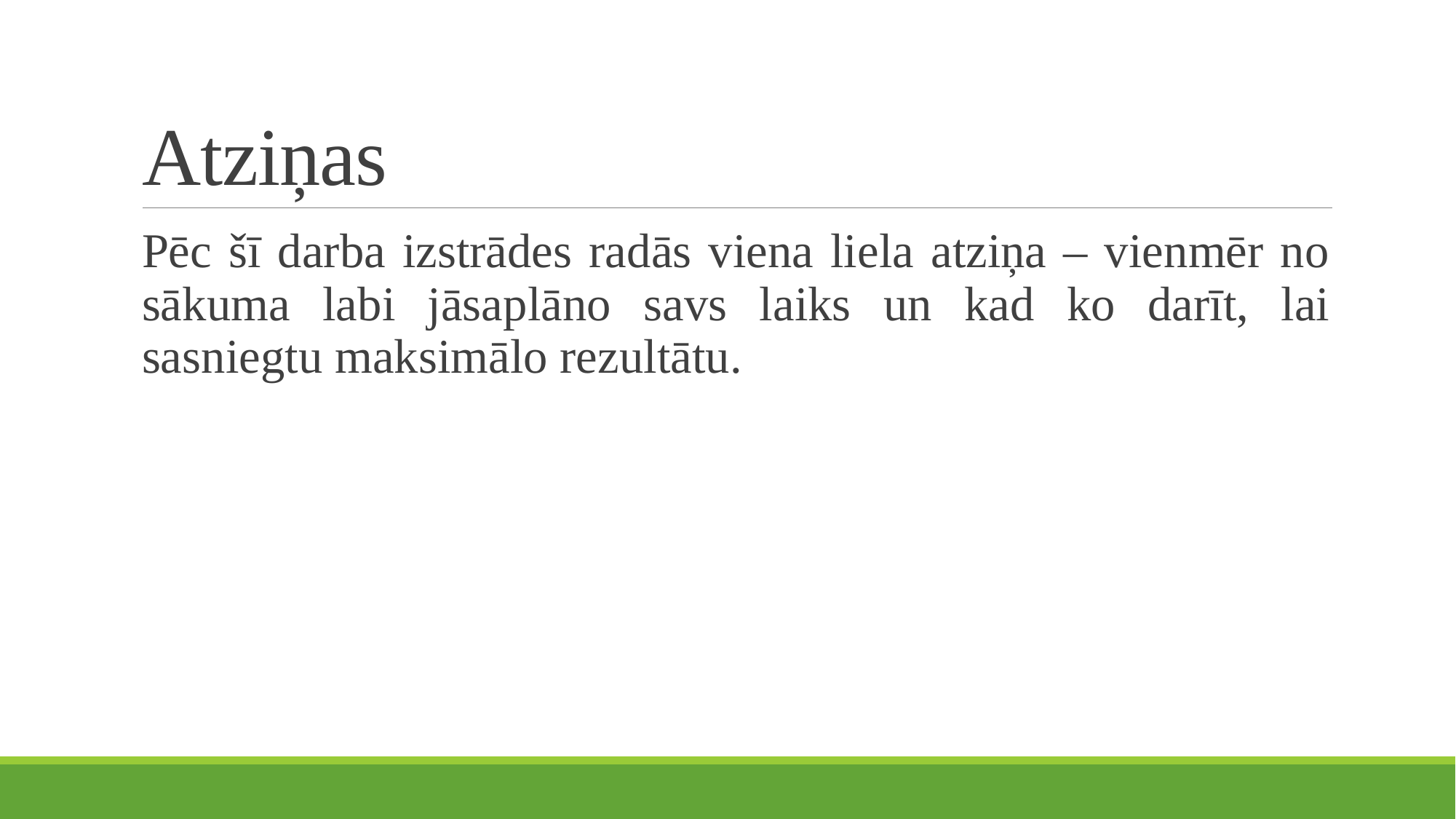

# Atziņas
Pēc šī darba izstrādes radās viena liela atziņa – vienmēr no sākuma labi jāsaplāno savs laiks un kad ko darīt, lai sasniegtu maksimālo rezultātu.